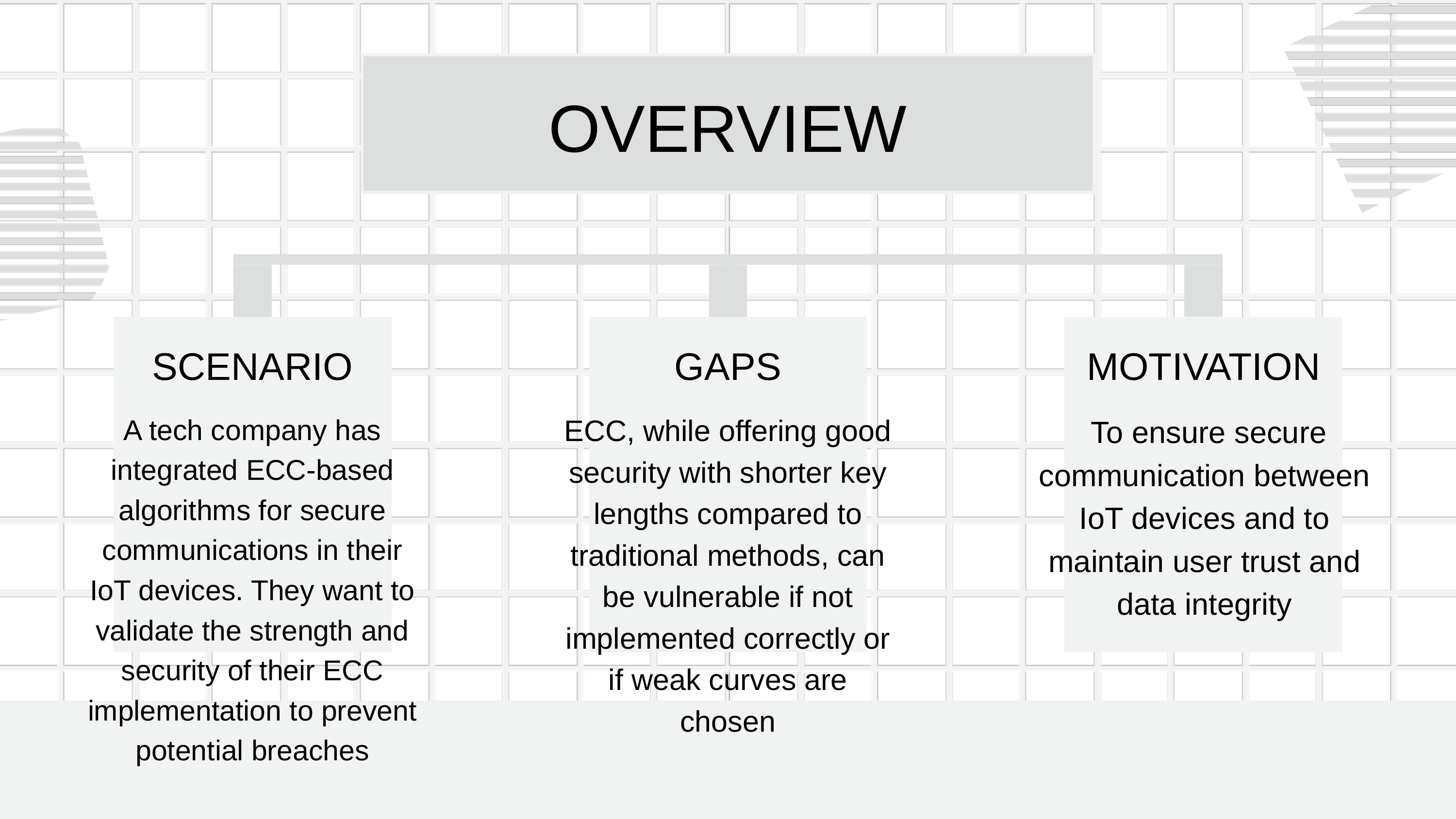

OVERVIEW

SCENARIO
GAPS
MOTIVATION
A tech company has integrated ECC-based algorithms for secure communications in their IoT devices. They want to validate the strength and security of their ECC implementation to prevent potential breaches
ECC, while offering good security with shorter key lengths compared to traditional methods, can be vulnerable if not implemented correctly or if weak curves are chosen
 To ensure secure communication between IoT devices and to maintain user trust and data integrity